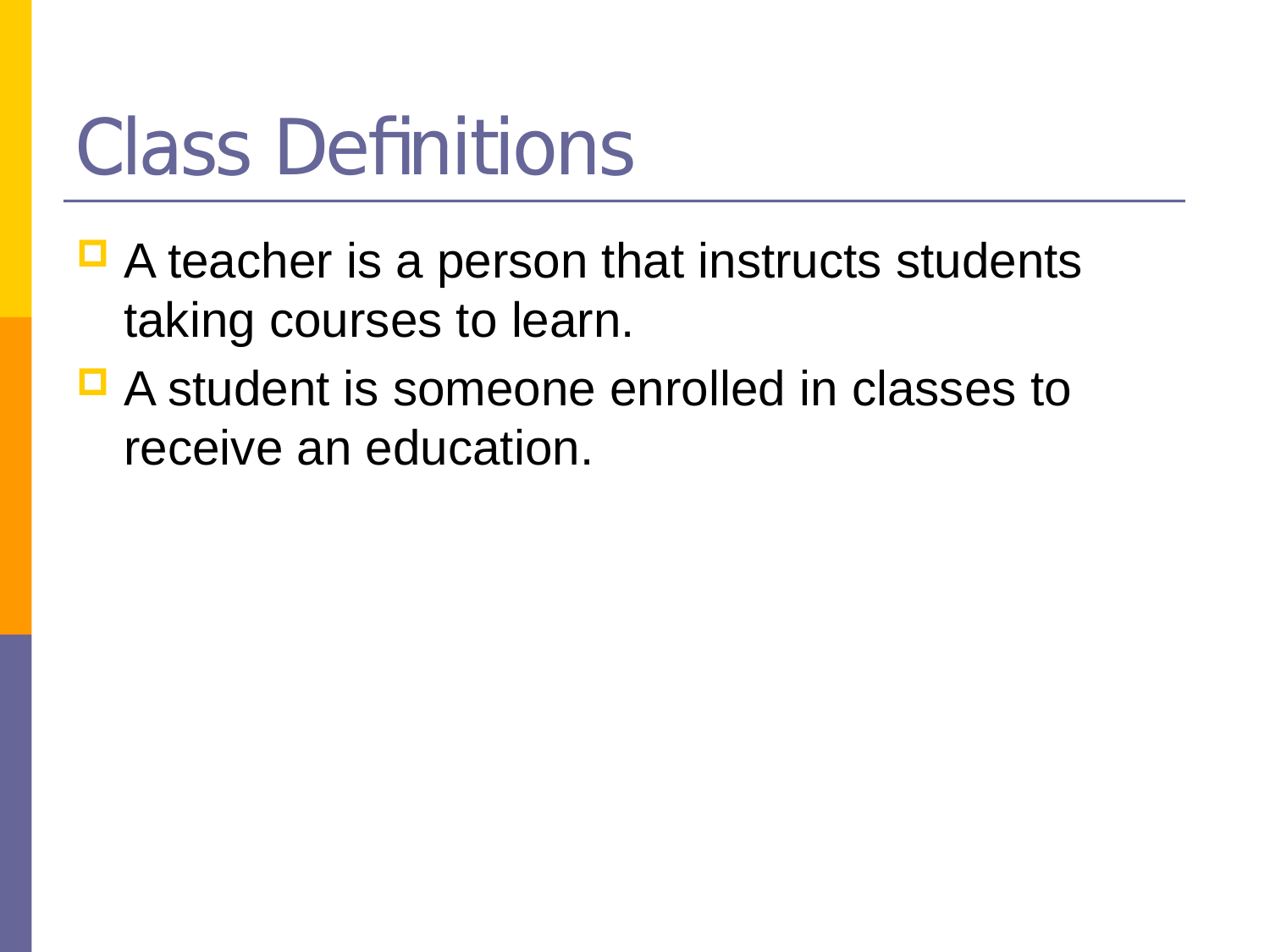

# Class Definitions
A teacher is a person that instructs students taking courses to learn.
A student is someone enrolled in classes to receive an education.